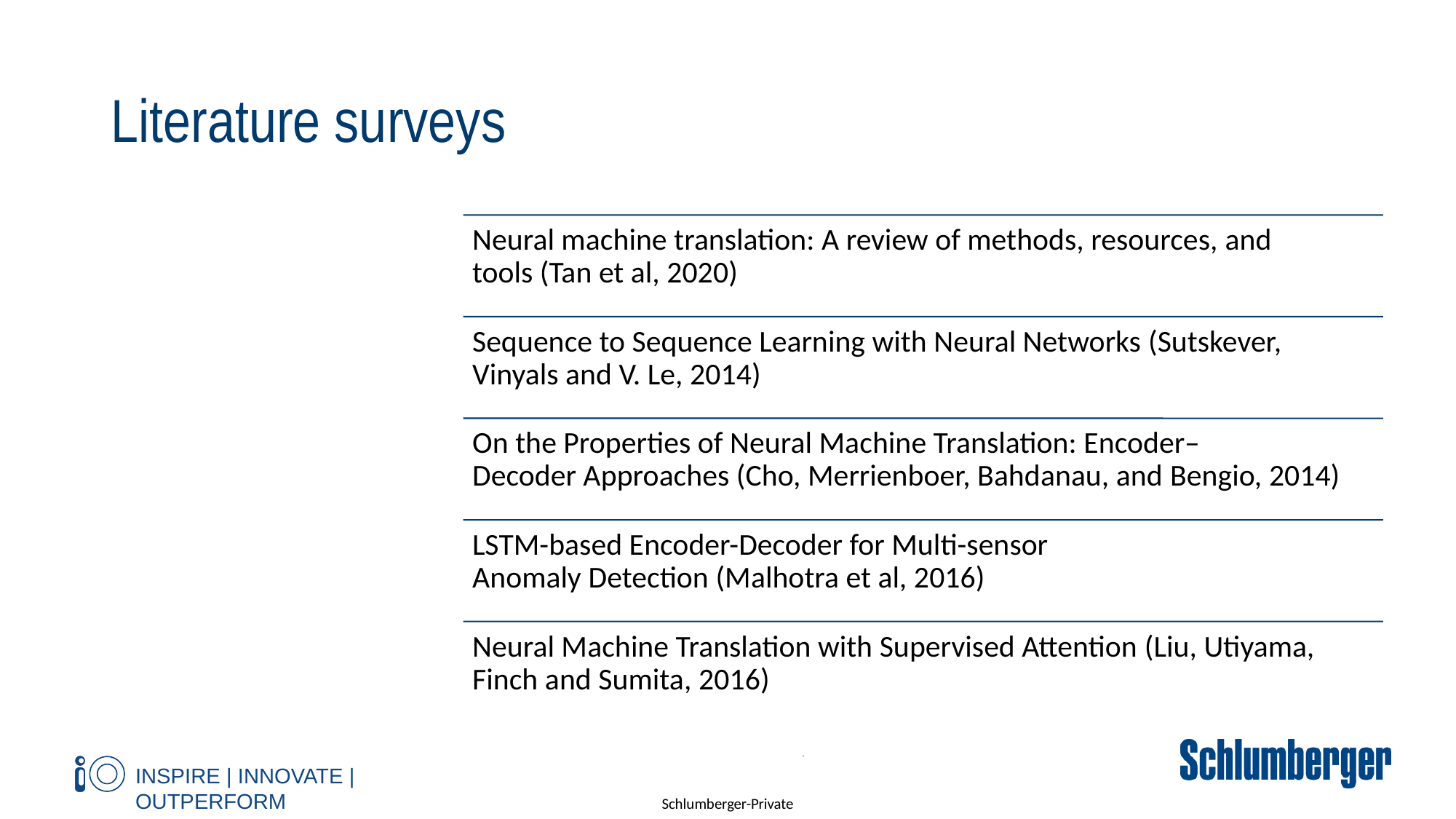

# Literature surveys
Neural machine translation: A review of methods, resources, and tools (Tan et al, 2020)
Sequence to Sequence Learning with Neural Networks (Sutskever, Vinyals and V. Le, 2014)
On the Properties of Neural Machine Translation: Encoder–Decoder Approaches (Cho, Merrienboer, Bahdanau, and Bengio, 2014)
LSTM-based Encoder-Decoder for Multi-sensor Anomaly Detection (Malhotra et al, 2016)
Neural Machine Translation with Supervised Attention (Liu, Utiyama, Finch and Sumita, 2016)
.